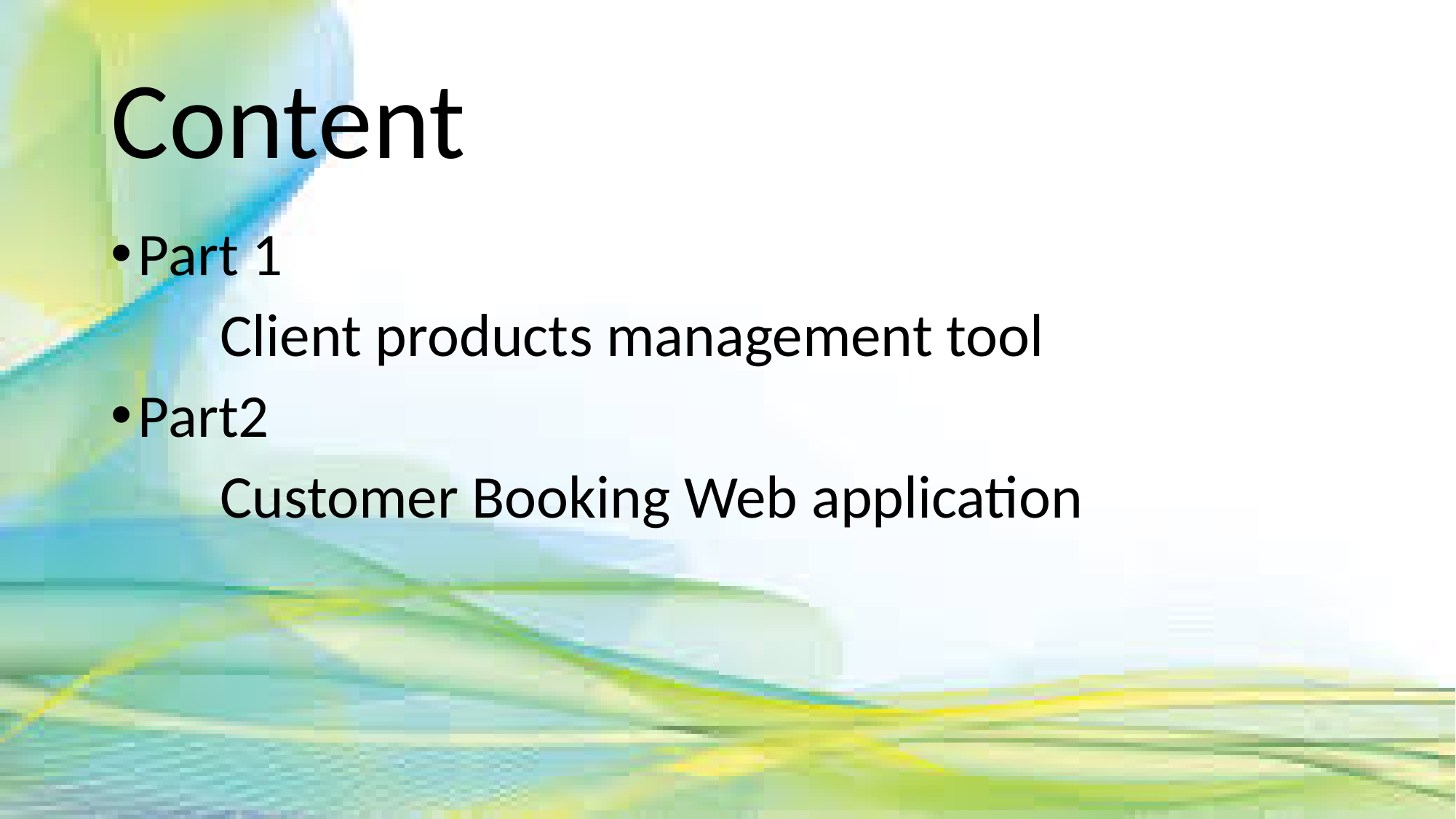

# Content
Part 1
	Client products management tool
Part2
	Customer Booking Web application